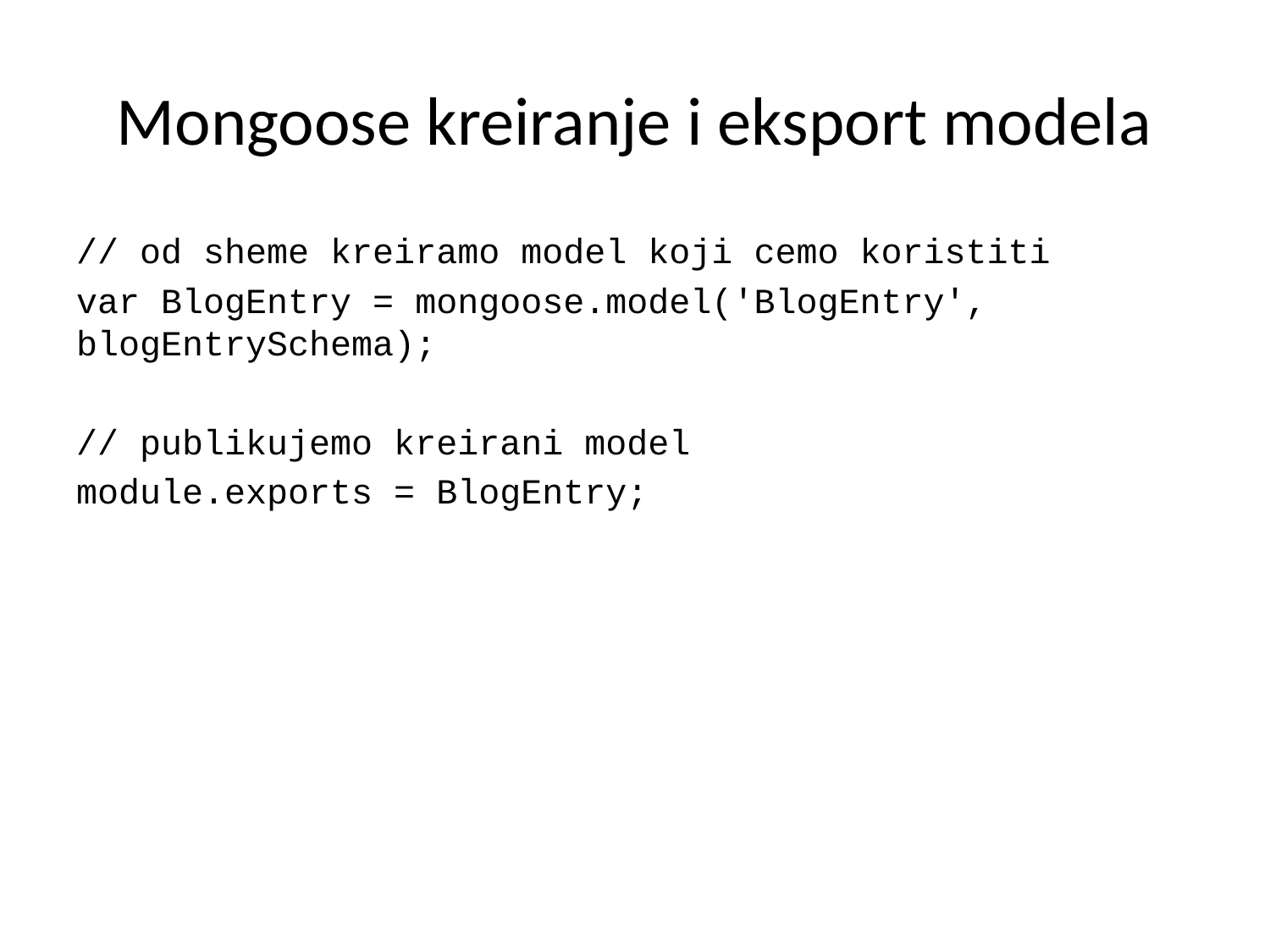

# Mongoose kreiranje i eksport modela
// od sheme kreiramo model koji cemo koristiti
var BlogEntry = mongoose.model('BlogEntry', blogEntrySchema);

// publikujemo kreirani model
module.exports = BlogEntry;